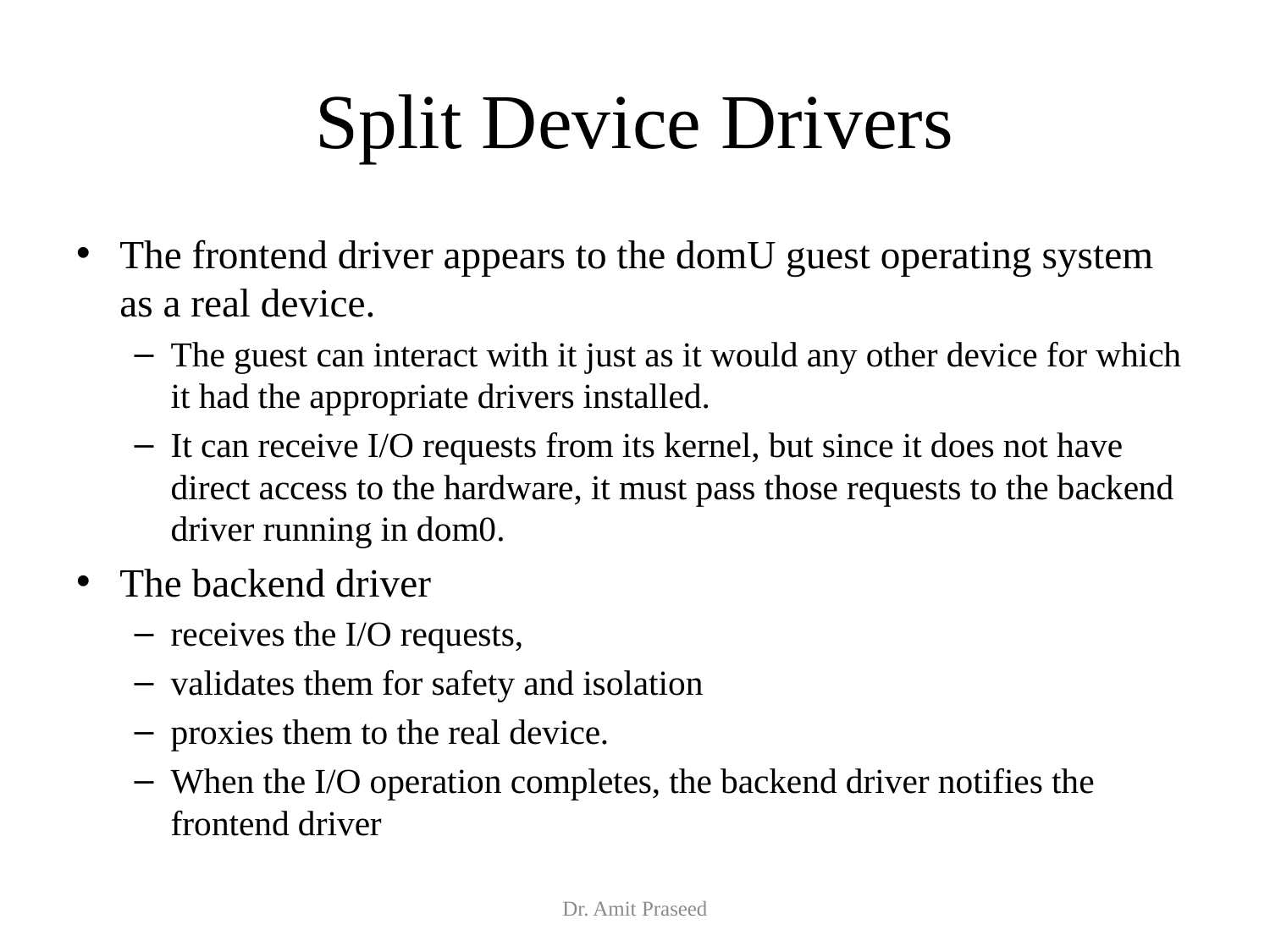

# Split Device Drivers
The frontend driver appears to the domU guest operating system as a real device.
The guest can interact with it just as it would any other device for which it had the appropriate drivers installed.
It can receive I/O requests from its kernel, but since it does not have direct access to the hardware, it must pass those requests to the backend driver running in dom0.
The backend driver
receives the I/O requests,
validates them for safety and isolation
proxies them to the real device.
When the I/O operation completes, the backend driver notifies the frontend driver
Dr. Amit Praseed